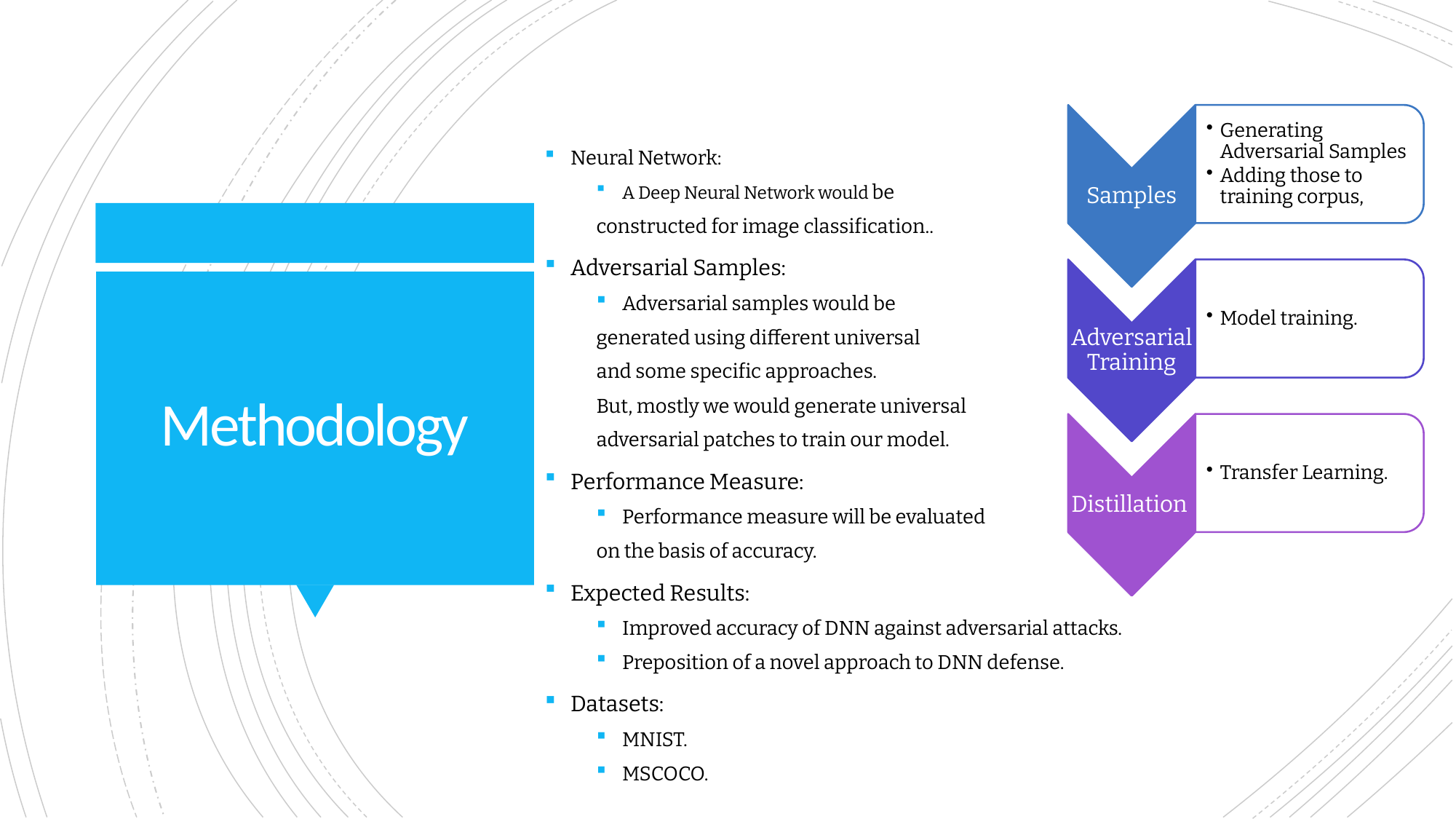

Neural Network:
A Deep Neural Network would be
constructed for image classification..
Adversarial Samples:
Adversarial samples would be
generated using different universal
and some specific approaches.
But, mostly we would generate universal
adversarial patches to train our model.
Performance Measure:
Performance measure will be evaluated
on the basis of accuracy.
Expected Results:
Improved accuracy of DNN against adversarial attacks.
Preposition of a novel approach to DNN defense.
Datasets:
MNIST.
MSCOCO.
Samples
Generating Adversarial Samples
Adding those to training corpus,
Adversarial Training
Model training.
Distillation
Transfer Learning.
# Methodology